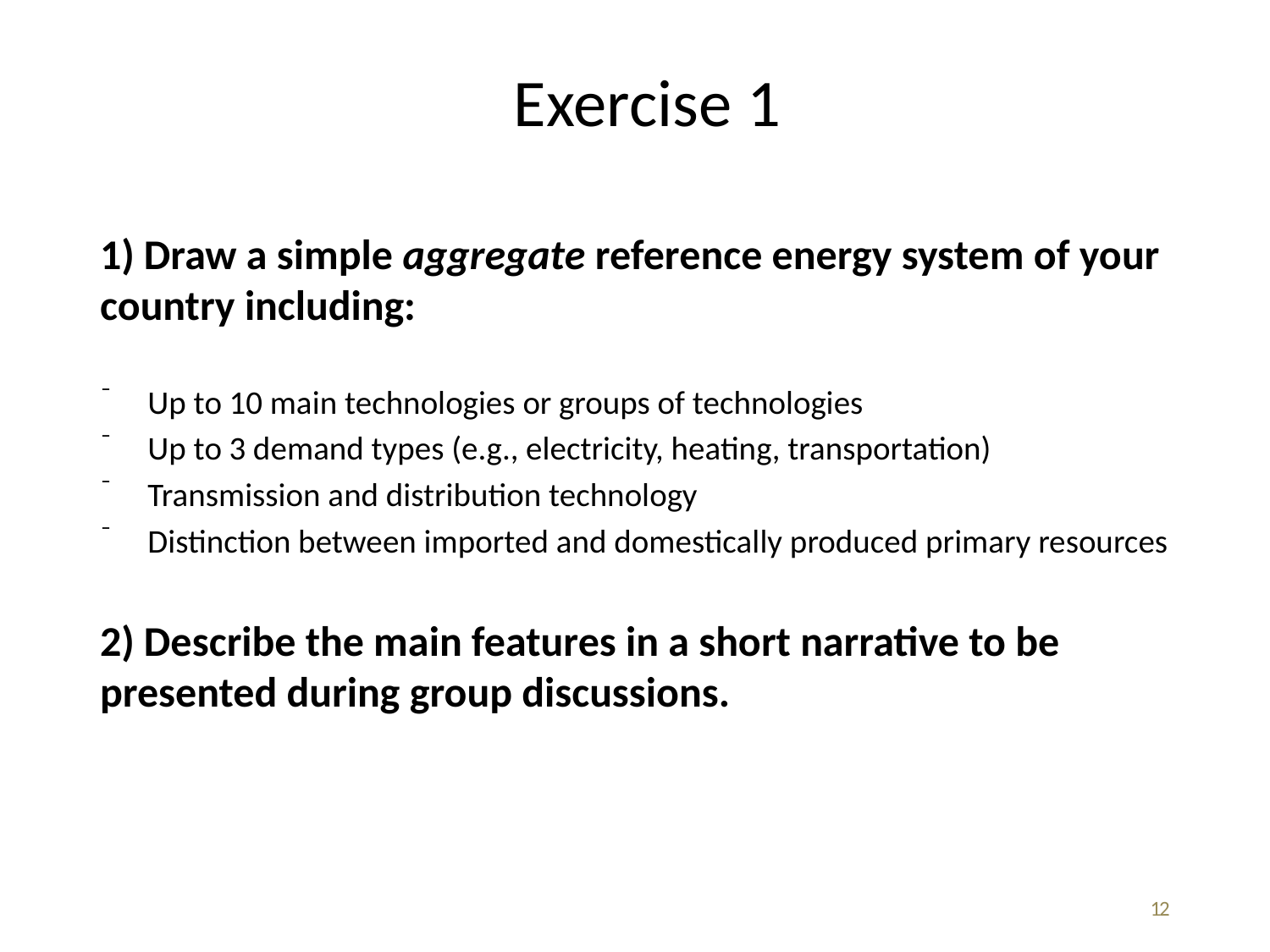

# Exercise 1
1) Draw a simple aggregate reference energy system of your country including:

Up to 10 main technologies or groups of technologies
Up to 3 demand types (e.g., electricity, heating, transportation)
Transmission and distribution technology
Distinction between imported and domestically produced primary resources

2) Describe the main features in a short narrative to be presented during group discussions.
12